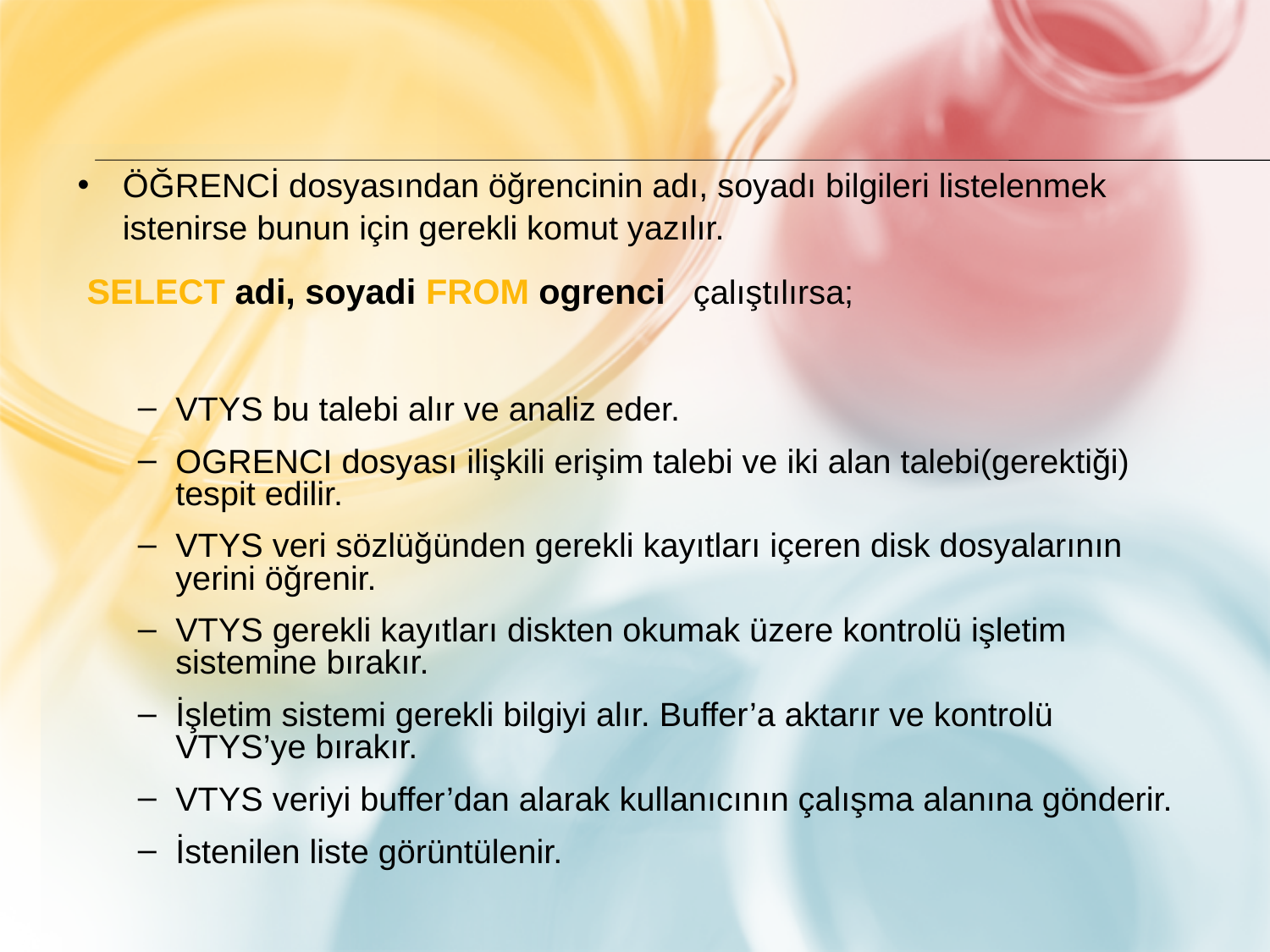

ÖĞRENCİ dosyasından öğrencinin adı, soyadı bilgileri listelenmek istenirse bunun için gerekli komut yazılır.
 SELECT adi, soyadi FROM ogrenci   çalıştılırsa;

VTYS bu talebi alır ve analiz eder.
OGRENCI dosyası ilişkili erişim talebi ve iki alan talebi(gerektiği) tespit edilir.
VTYS veri sözlüğünden gerekli kayıtları içeren disk dosyalarının yerini öğrenir.
VTYS gerekli kayıtları diskten okumak üzere kontrolü işletim sistemine bırakır.
İşletim sistemi gerekli bilgiyi alır. Buffer’a aktarır ve kontrolü VTYS’ye bırakır.
VTYS veriyi buffer’dan alarak kullanıcının çalışma alanına gönderir.
İstenilen liste görüntülenir.